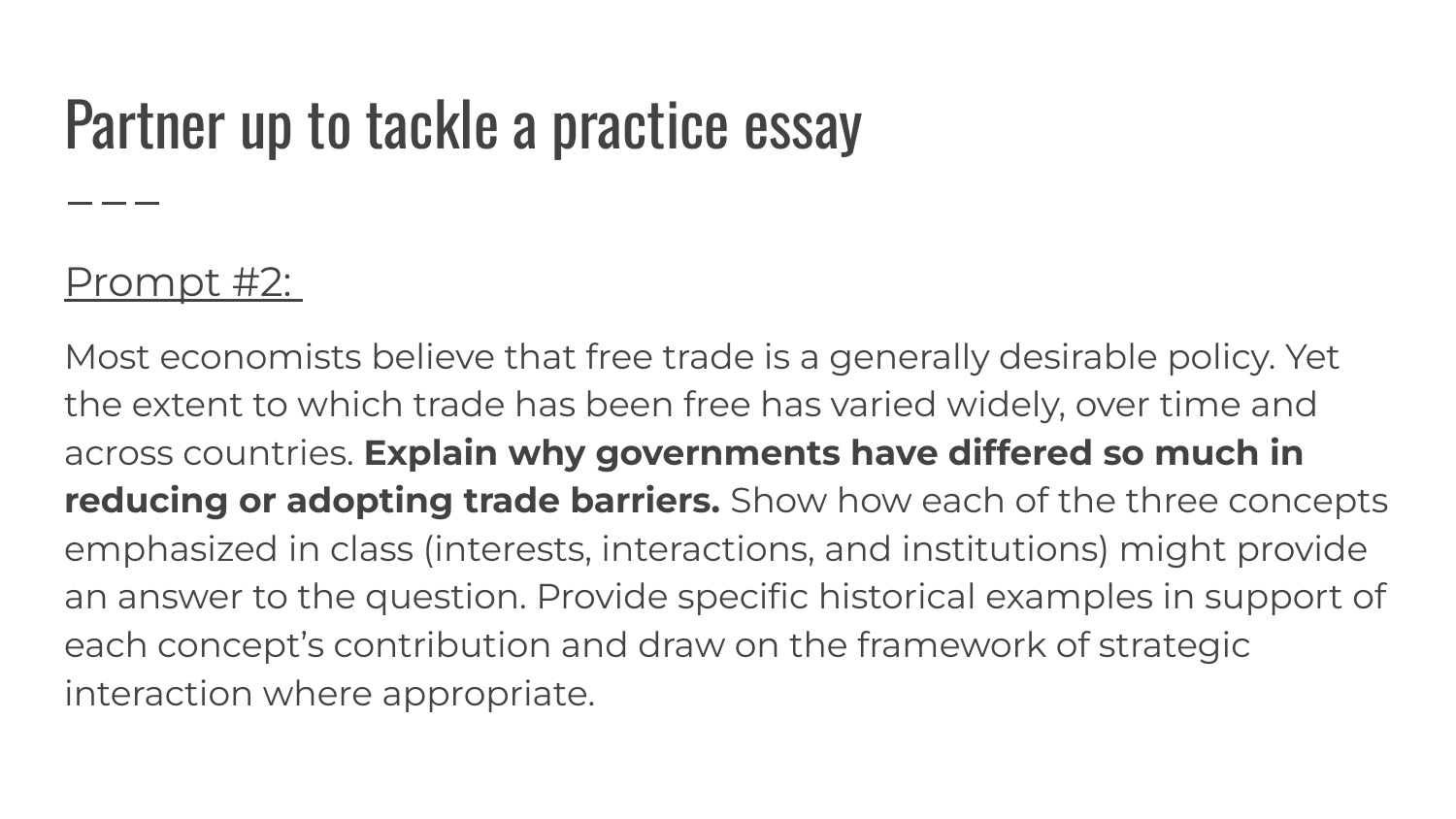

# Partner up to tackle a practice essay
Prompt #2:
Most economists believe that free trade is a generally desirable policy. Yet the extent to which trade has been free has varied widely, over time and across countries. Explain why governments have differed so much in reducing or adopting trade barriers. Show how each of the three concepts emphasized in class (interests, interactions, and institutions) might provide an answer to the question. Provide specific historical examples in support of each concept’s contribution and draw on the framework of strategic interaction where appropriate.